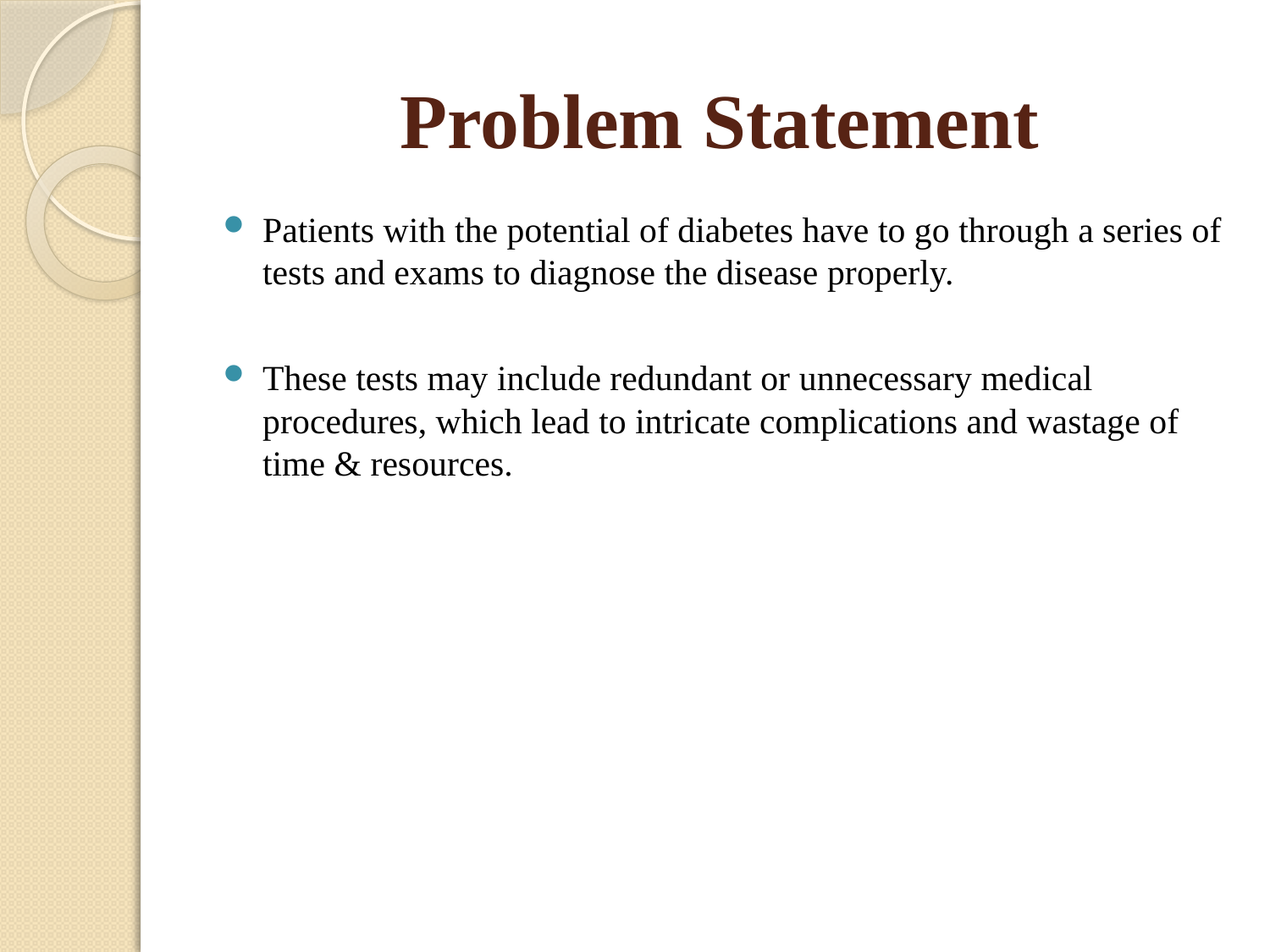

# Problem Statement
Patients with the potential of diabetes have to go through a series of tests and exams to diagnose the disease properly.

These tests may include redundant or unnecessary medical procedures, which lead to intricate complications and wastage of time & resources.